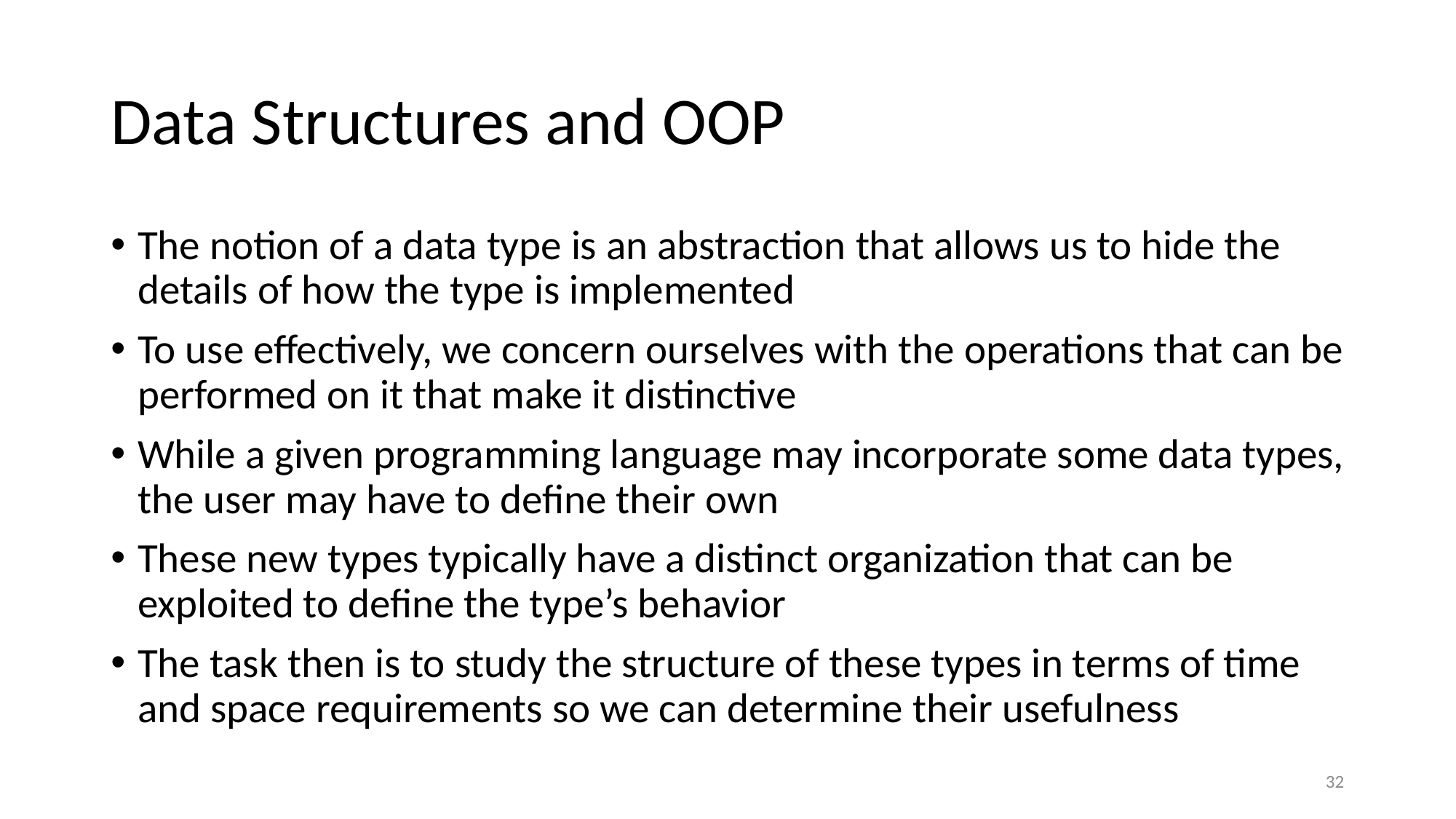

# Data Structures and OOP
The notion of a data type is an abstraction that allows us to hide the details of how the type is implemented
To use effectively, we concern ourselves with the operations that can be performed on it that make it distinctive
While a given programming language may incorporate some data types, the user may have to define their own
These new types typically have a distinct organization that can be exploited to define the type’s behavior
The task then is to study the structure of these types in terms of time and space requirements so we can determine their usefulness
32